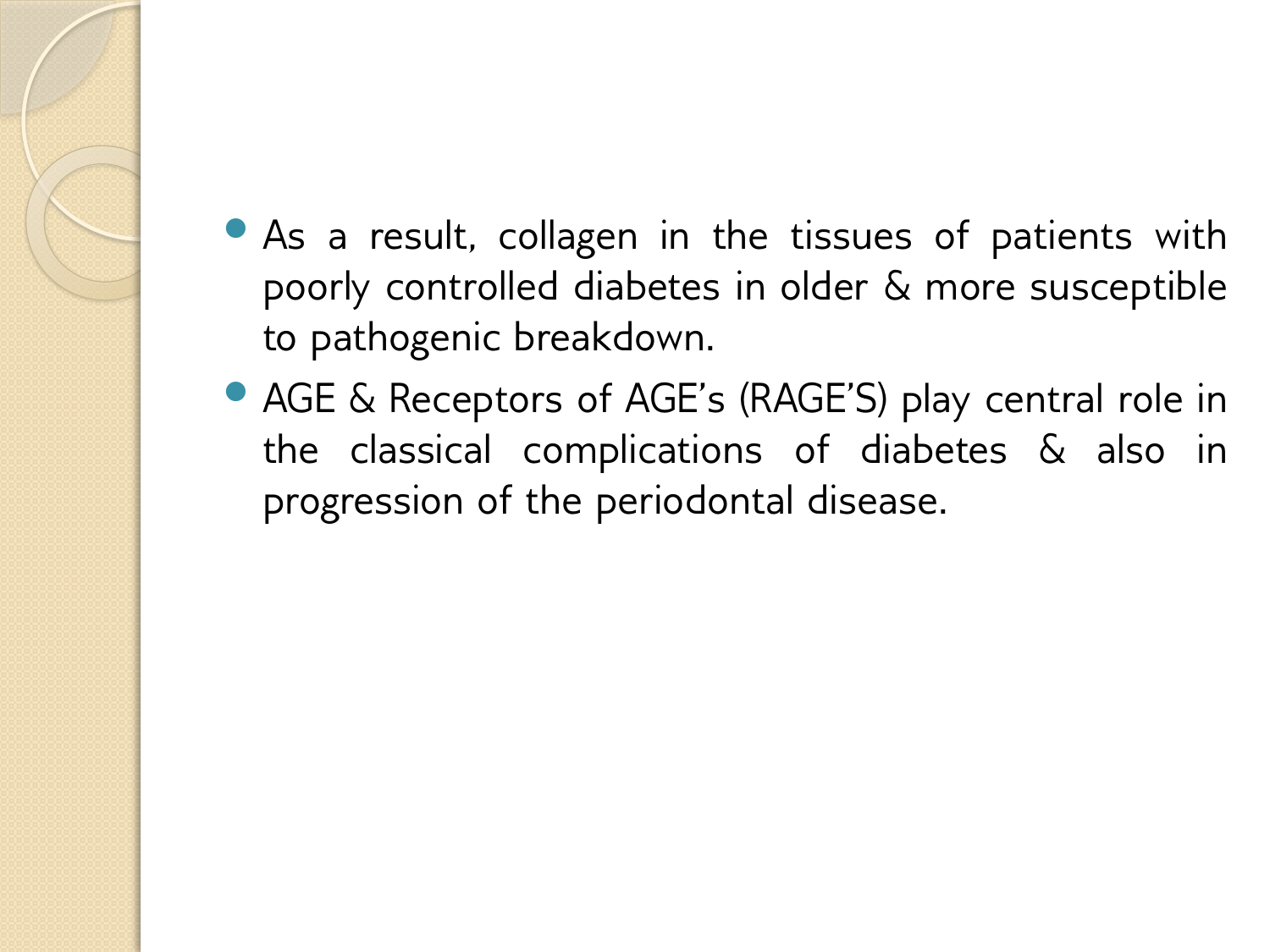

#
As a result, collagen in the tissues of patients with poorly controlled diabetes in older & more susceptible to pathogenic breakdown.
AGE & Receptors of AGE’s (RAGE’S) play central role in the classical complications of diabetes & also in progression of the periodontal disease.